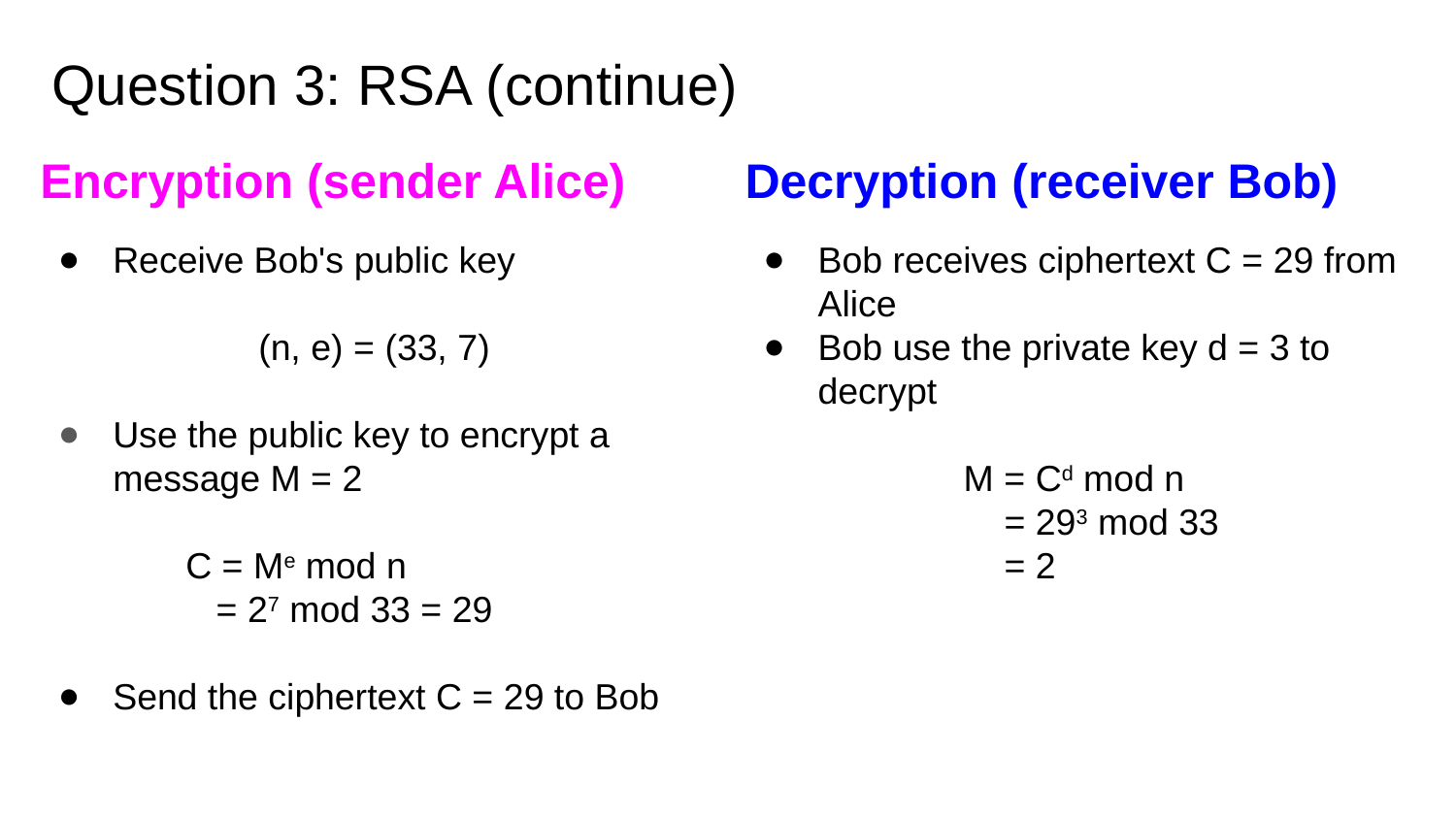

# Question 3: RSA (continue)
Encryption (sender Alice)

Receive Bob's public key

	(n, e) = (33, 7)

Use the public key to encrypt a message M = 2

C = Me mod n
   = 27 mod 33 = 29

Send the ciphertext C = 29 to Bob
Decryption (receiver Bob)

Bob receives ciphertext C = 29 from Alice
Bob use the private key d = 3 to decrypt

	M = Cd mod n
	    = 293 mod 33
	    = 2